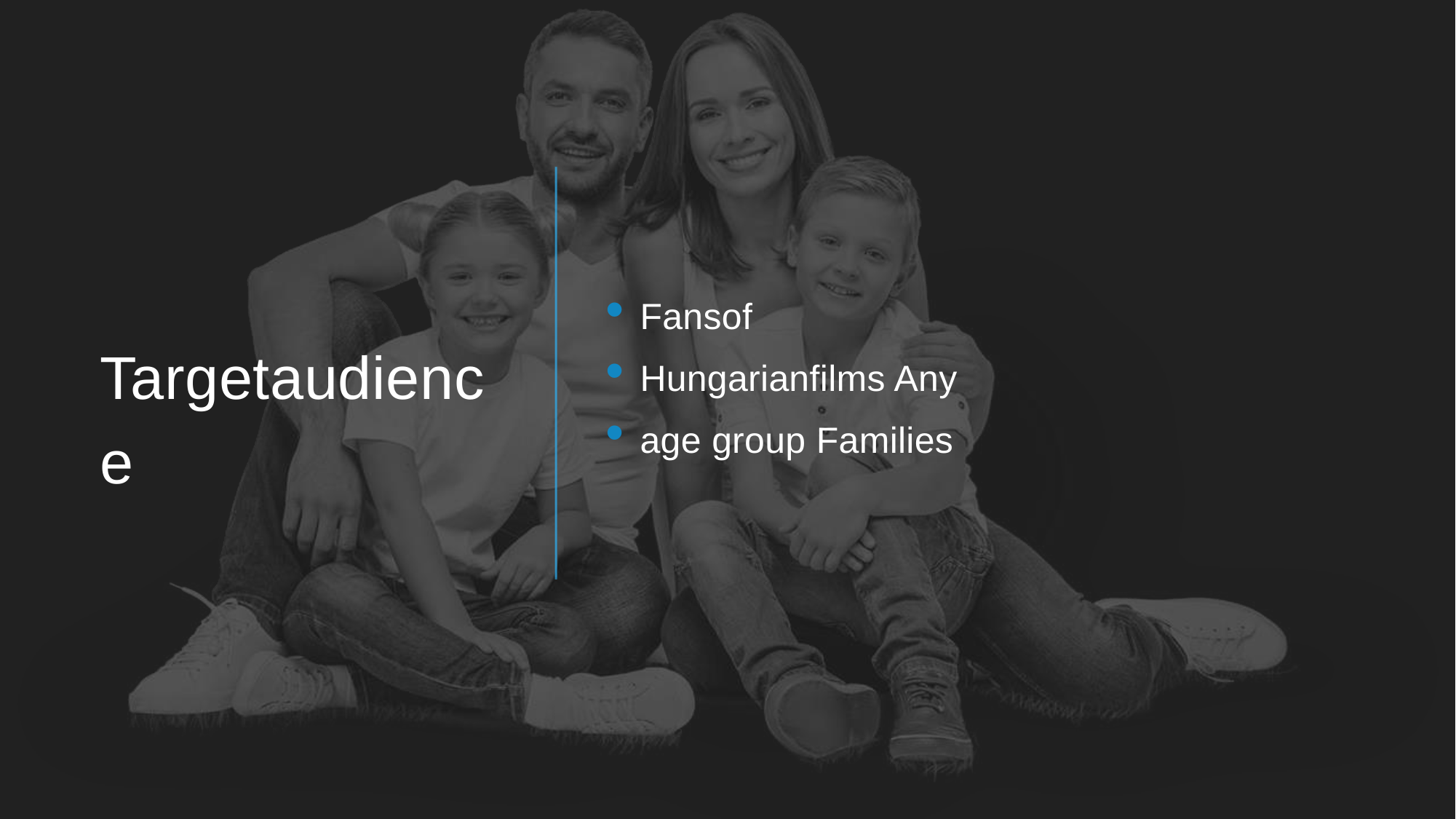

Fansof Hungarianfilms Any age group Families
• • •
Targetaudience